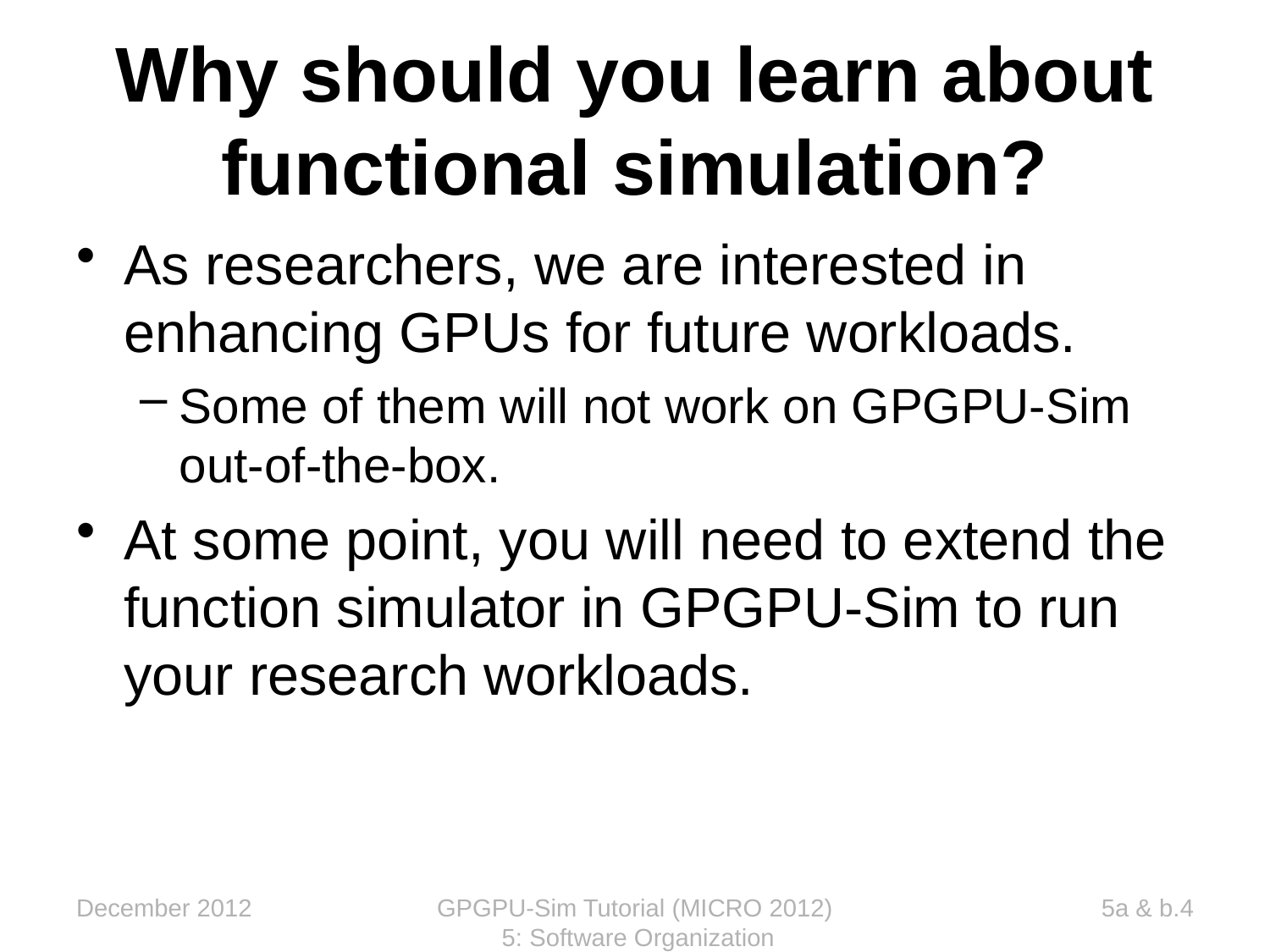

# Why should you learn about functional simulation?
As researchers, we are interested in enhancing GPUs for future workloads.
Some of them will not work on GPGPU-Sim out-of-the-box.
At some point, you will need to extend the function simulator in GPGPU-Sim to run your research workloads.

December 2012
GPGPU-Sim Tutorial (MICRO 2012)  5: Software Organization
5a & b.4